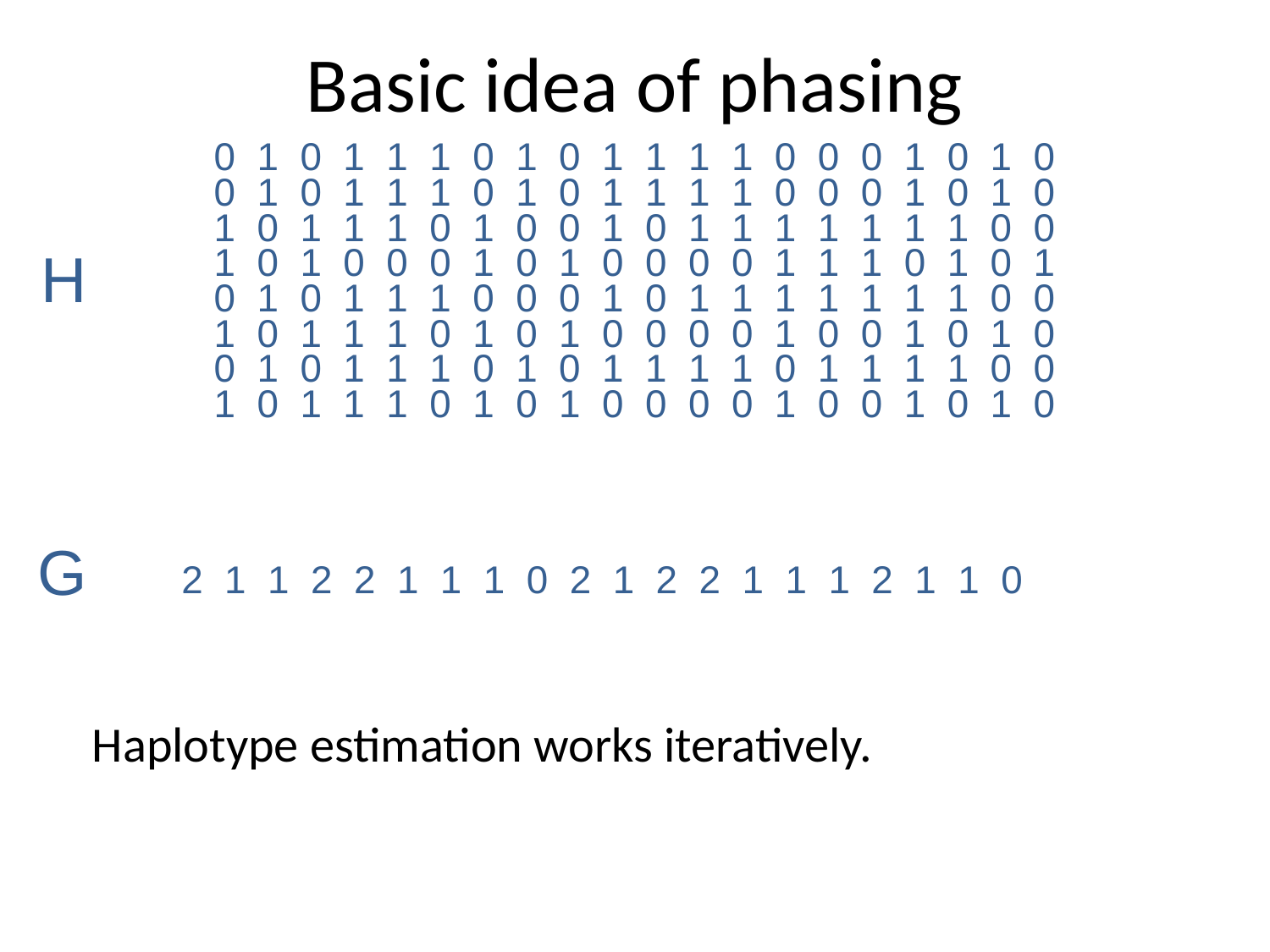

# Basic idea of phasing
0  1  0  1  1  1  0  1  0  1  1  1  1  0  0  0  1  0  1  0
0  1  0  1  1  1  0  1  0  1  1  1  1  0  0  0  1  0  1  0
1  0  1  1  1  0  1  0  0  1  0  1  1  1  1  1  1  1  0  0
1  0  1  0  0  0  1  0  1  0  0  0  0  1  1  1  0  1  0  1
0  1  0  1  1  1  0  0  0  1  0  1  1  1  1  1  1  1  0  0
1  0  1  1  1  0  1  0  1  0  0  0  0  1  0  0  1  0  1  0
0  1  0  1  1  1  0  1  0  1  1  1  1  0  1  1  1  1  0  0
1  0  1  1  1  0  1  0  1  0  0  0  0  1  0  0  1  0  1  0

2  1  1  2  2  1  1  1  0  2  1  2  2  1  1  1  2  1  1  0

H
G
Haplotype estimation works iteratively.